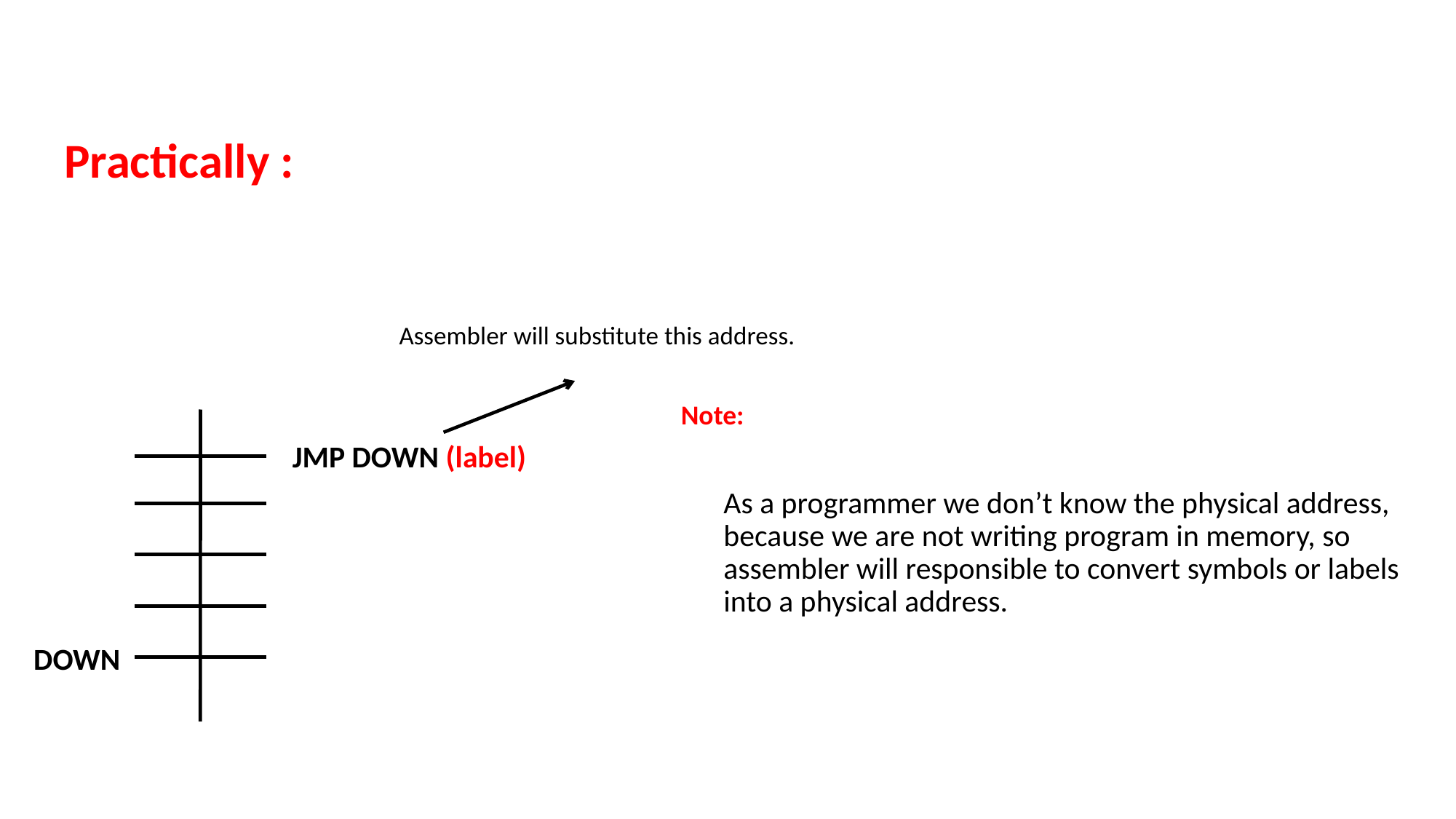

Practically :
Assembler will substitute this address.
Note:
JMP DOWN (label)
As a programmer we don’t know the physical address, because we are not writing program in memory, so assembler will responsible to convert symbols or labels into a physical address.
 DOWN